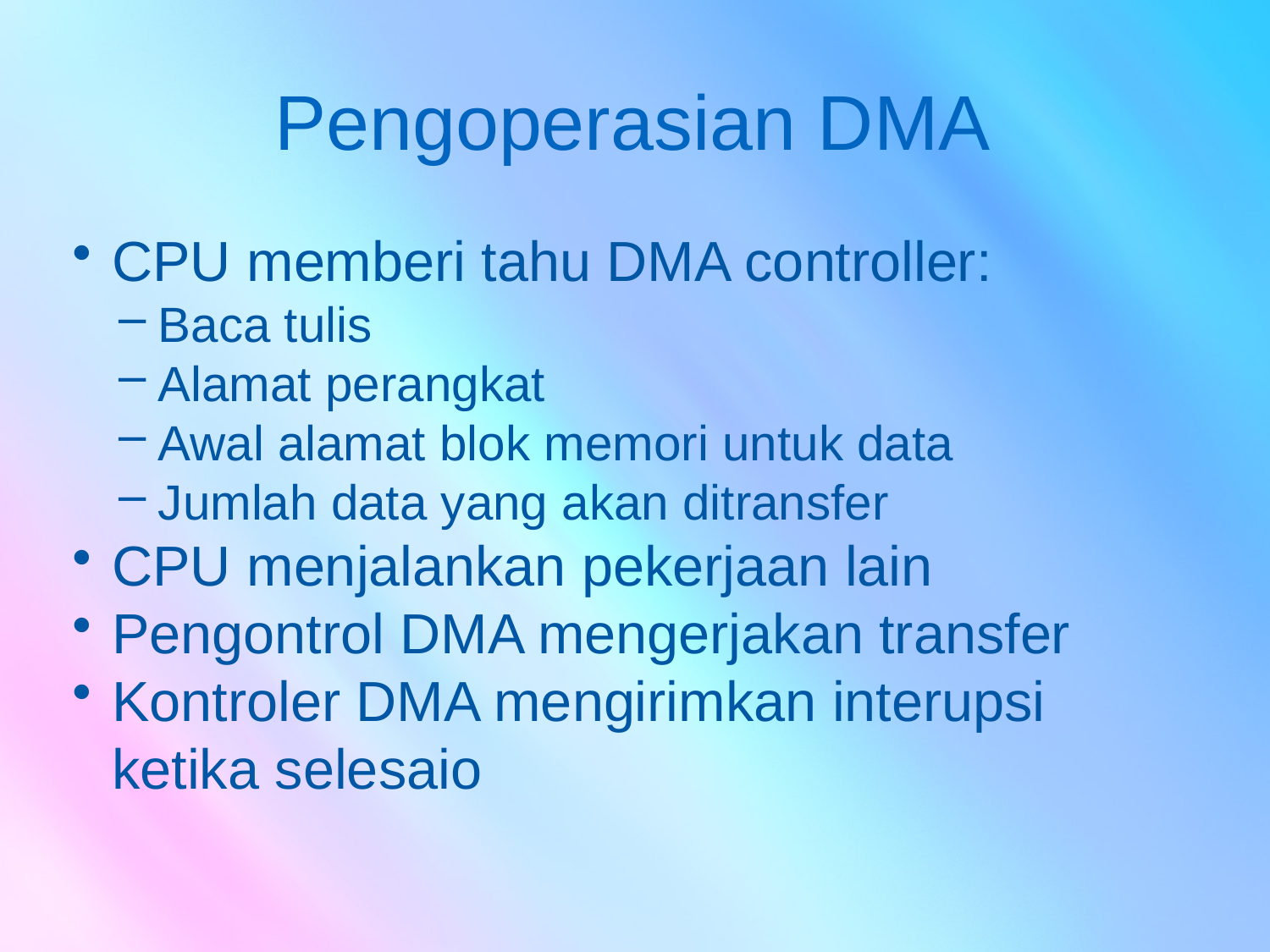

# Pengoperasian DMA
CPU memberi tahu DMA controller:
Baca tulis
Alamat perangkat
Awal alamat blok memori untuk data
Jumlah data yang akan ditransfer
CPU menjalankan pekerjaan lain
Pengontrol DMA mengerjakan transfer
Kontroler DMA mengirimkan interupsi ketika selesaio